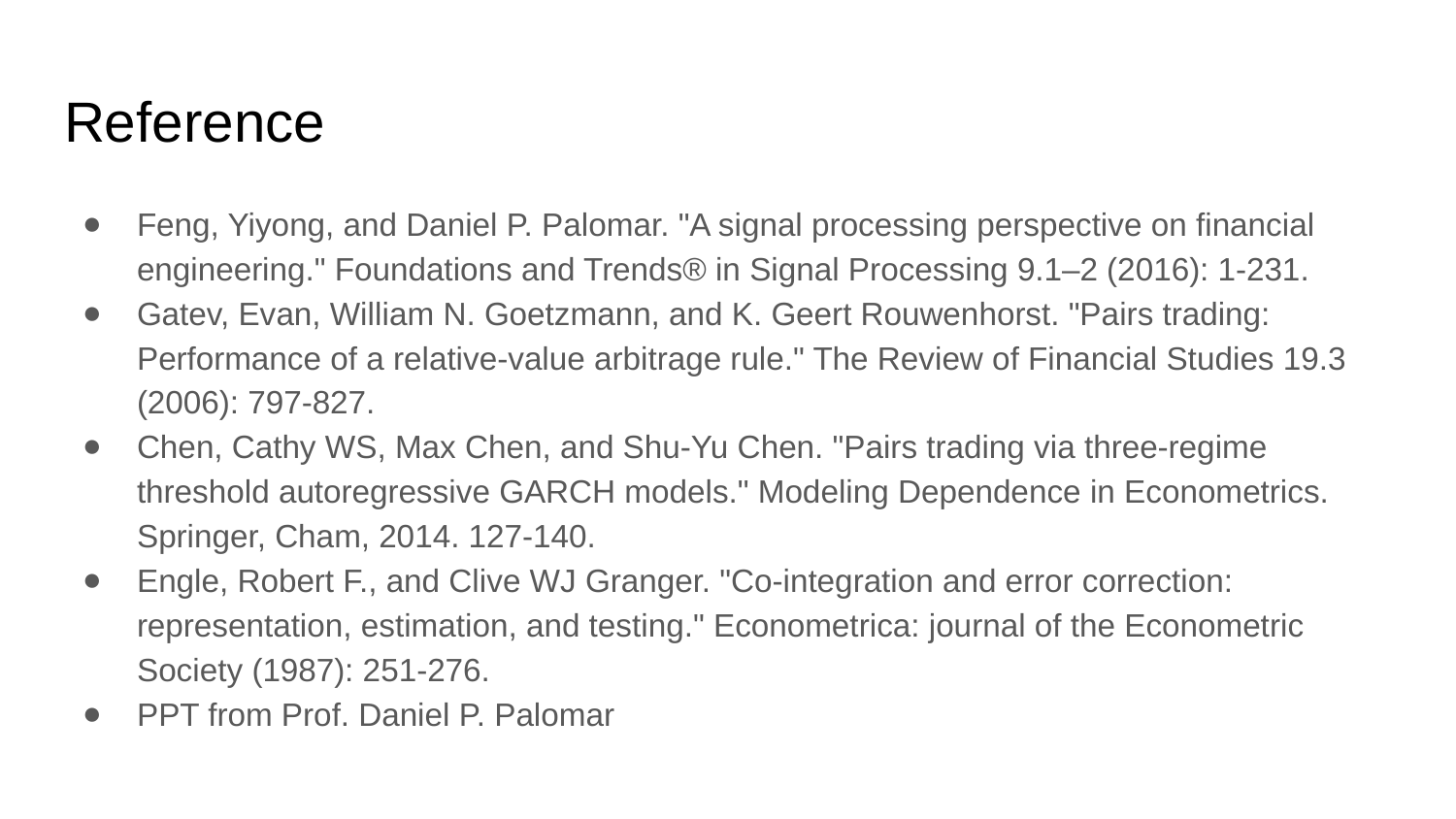

# Reference
Feng, Yiyong, and Daniel P. Palomar. "A signal processing perspective on financial engineering." Foundations and Trends® in Signal Processing 9.1–2 (2016): 1-231.
Gatev, Evan, William N. Goetzmann, and K. Geert Rouwenhorst. "Pairs trading: Performance of a relative-value arbitrage rule." The Review of Financial Studies 19.3 (2006): 797-827.
Chen, Cathy WS, Max Chen, and Shu-Yu Chen. "Pairs trading via three-regime threshold autoregressive GARCH models." Modeling Dependence in Econometrics. Springer, Cham, 2014. 127-140.
Engle, Robert F., and Clive WJ Granger. "Co-integration and error correction: representation, estimation, and testing." Econometrica: journal of the Econometric Society (1987): 251-276.
PPT from Prof. Daniel P. Palomar